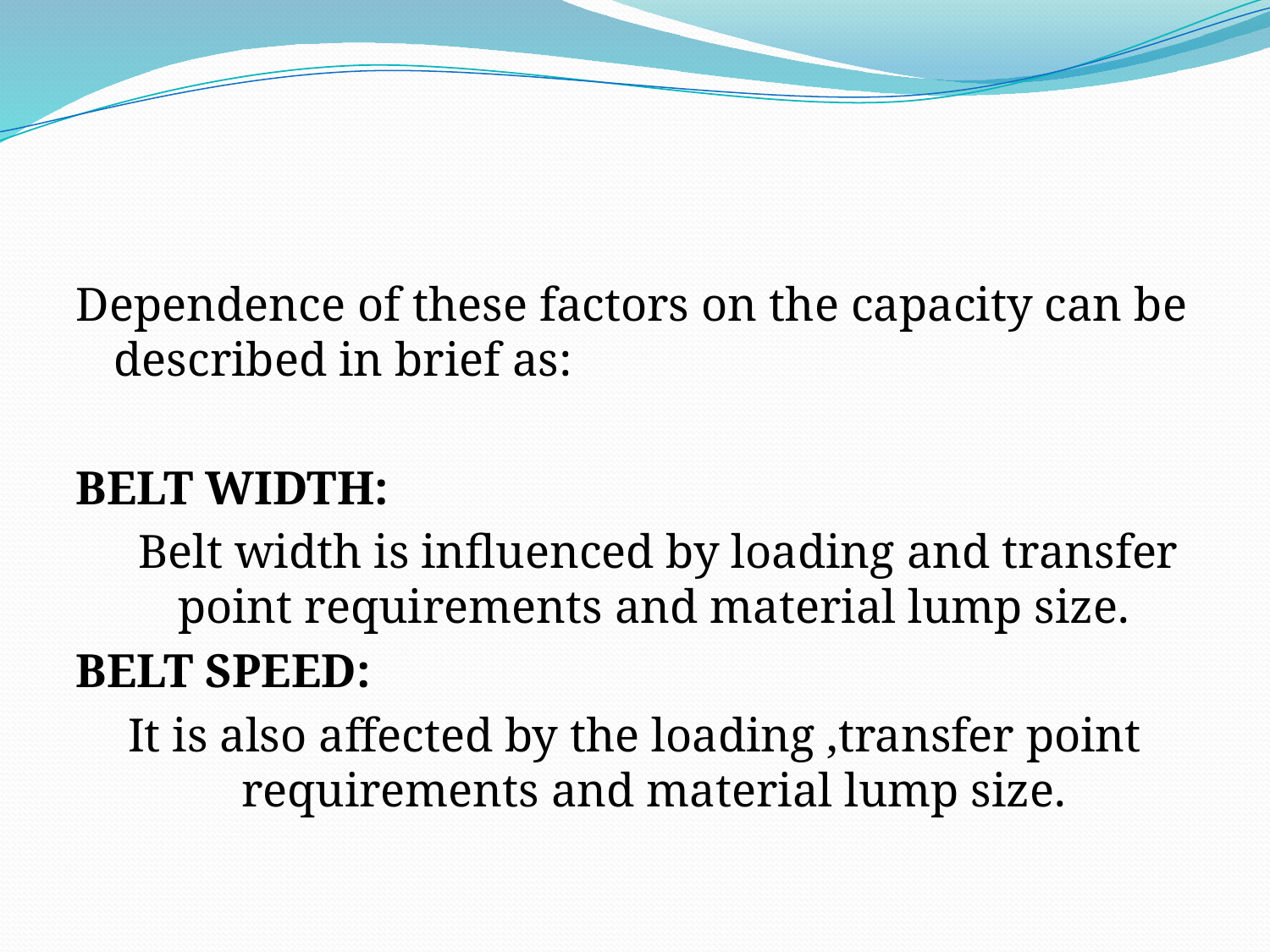

Dependence of these factors on the capacity can be described in brief as:

BELT WIDTH:
    Belt width is influenced by loading and transfer point requirements and material lump size.
BELT SPEED:
It is also affected by the loading ,transfer point requirements and material lump size.